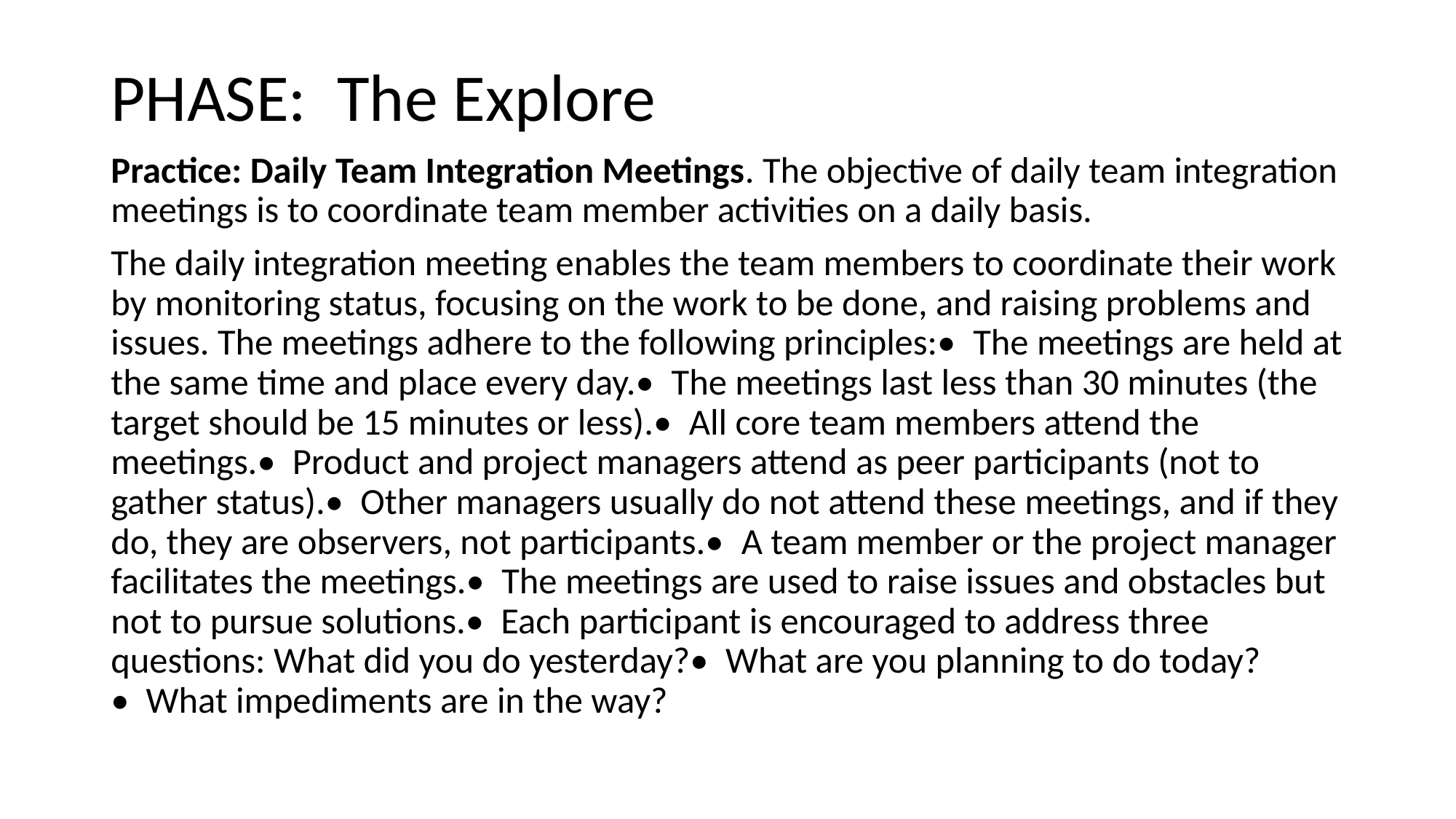

# PHASE:  The Explore
Practice: Daily Team Integration Meetings. The objective of daily team integration meetings is to coordinate team member activities on a daily basis.
The daily integration meeting enables the team members to coordinate their work by monitoring status, focusing on the work to be done, and raising problems and issues. The meetings adhere to the following principles:•  The meetings are held at the same time and place every day.•  The meetings last less than 30 minutes (the target should be 15 minutes or less).•  All core team members attend the meetings.•  Product and project managers attend as peer participants (not to gather status).•  Other managers usually do not attend these meetings, and if they do, they are observers, not participants.•  A team member or the project manager facilitates the meetings.•  The meetings are used to raise issues and obstacles but not to pursue solutions.•  Each participant is encouraged to address three questions: What did you do yesterday?•  What are you planning to do today?•  What impediments are in the way?